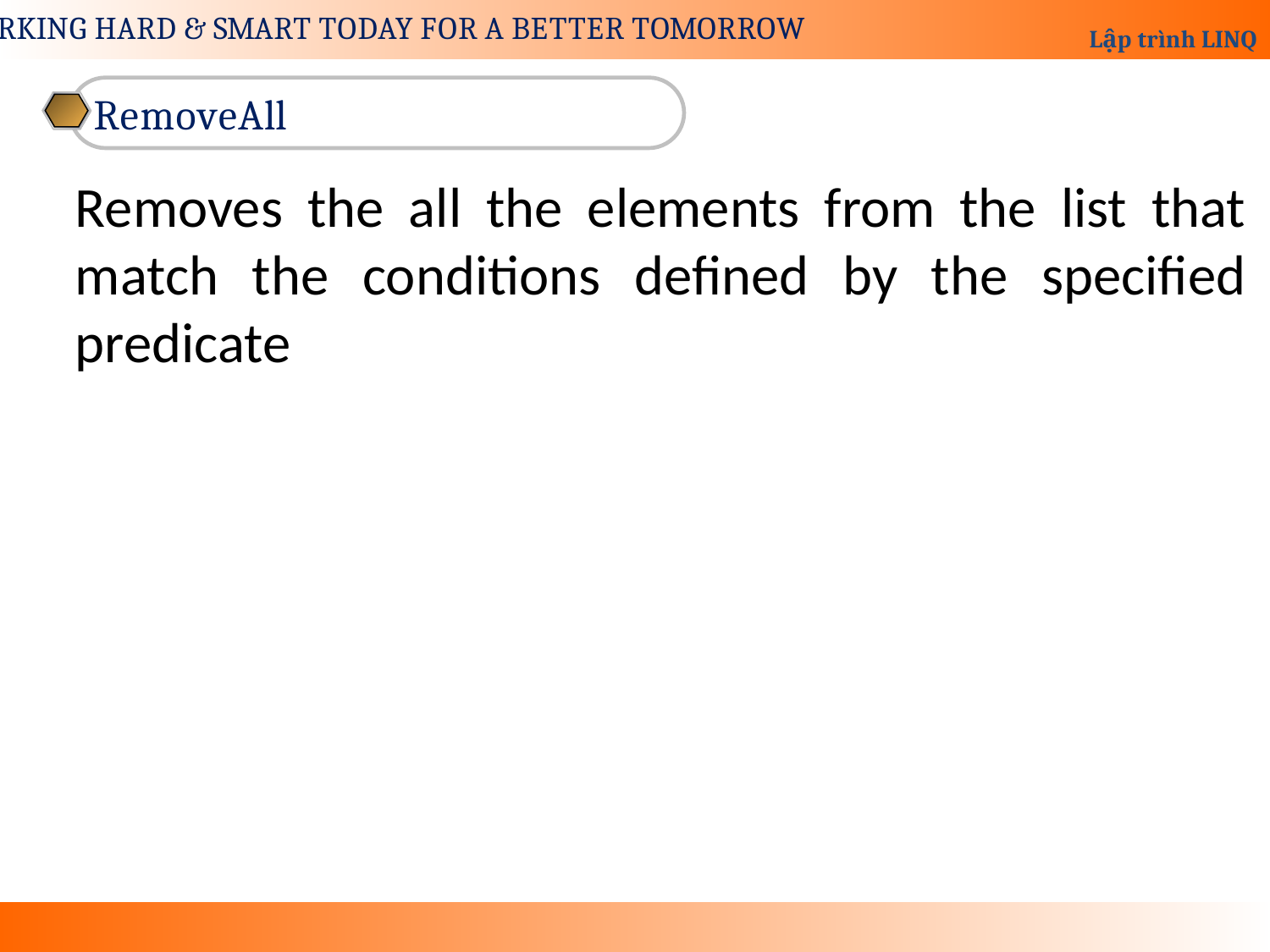

RemoveAll

Removes the all the elements from the list that match the conditions defined by the specified predicate